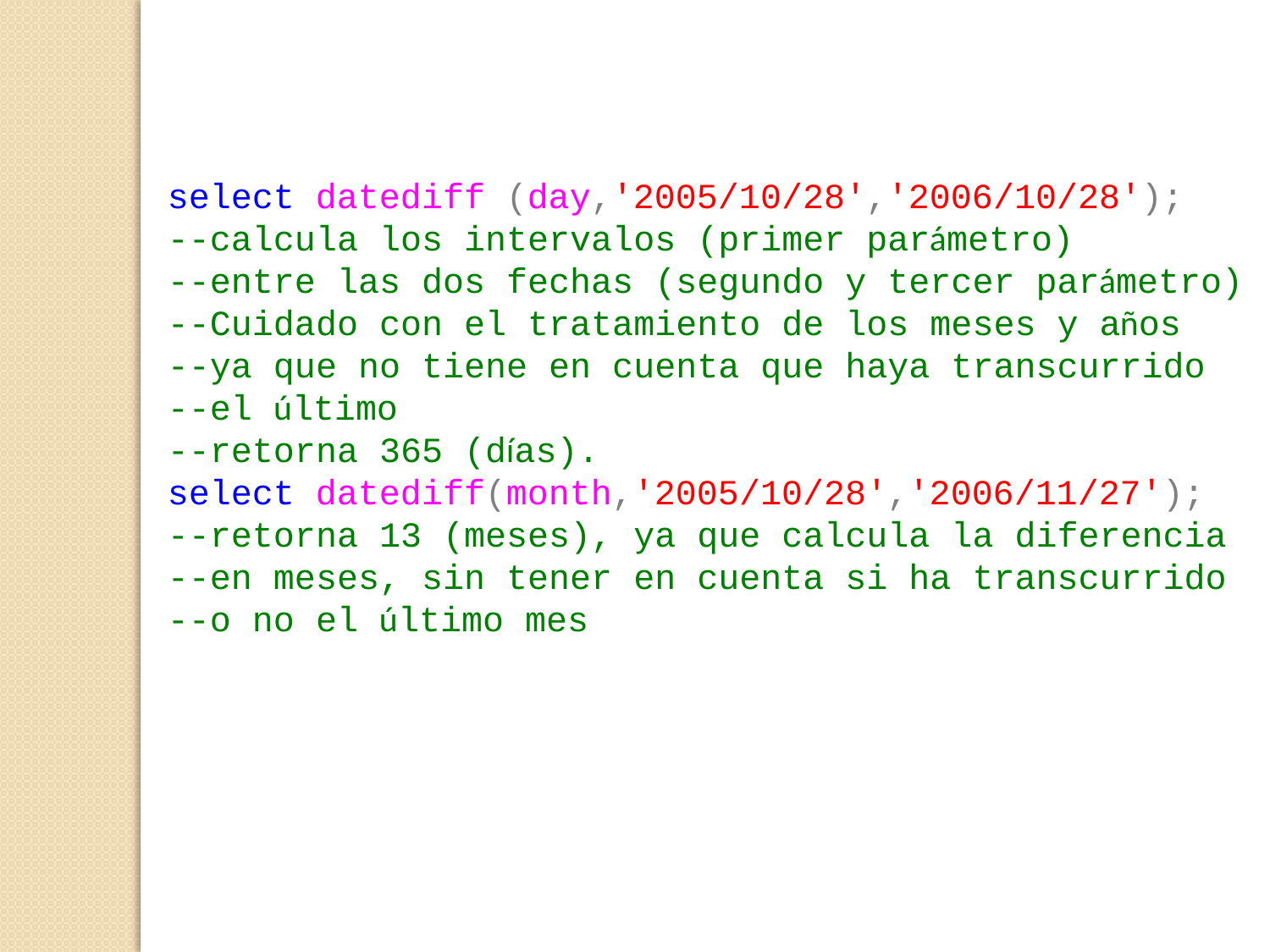

select datediff (day,'2005/10/28','2006/10/28');
--calcula los intervalos (primer parámetro)
--entre las dos fechas (segundo y tercer parámetro)
--Cuidado con el tratamiento de los meses y años
--ya que no tiene en cuenta que haya transcurrido
--el último
--retorna 365 (días).
select datediff(month,'2005/10/28','2006/11/27');
--retorna 13 (meses), ya que calcula la diferencia
--en meses, sin tener en cuenta si ha transcurrido
--o no el último mes